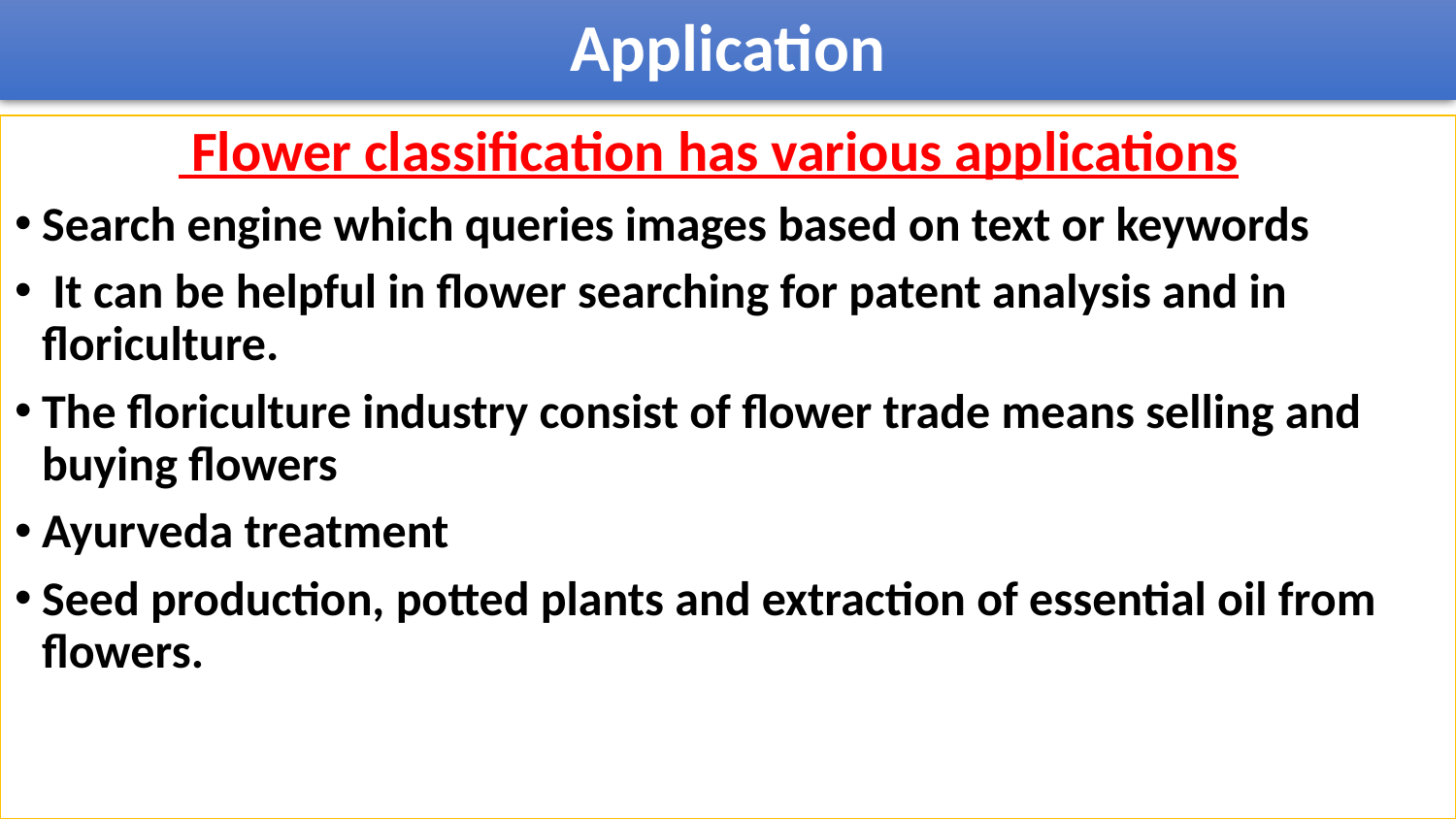

# Application
 Flower classification has various applications
Search engine which queries images based on text or keywords
 It can be helpful in flower searching for patent analysis and in floriculture.
The floriculture industry consist of flower trade means selling and buying flowers
Ayurveda treatment
Seed production, potted plants and extraction of essential oil from flowers.
4